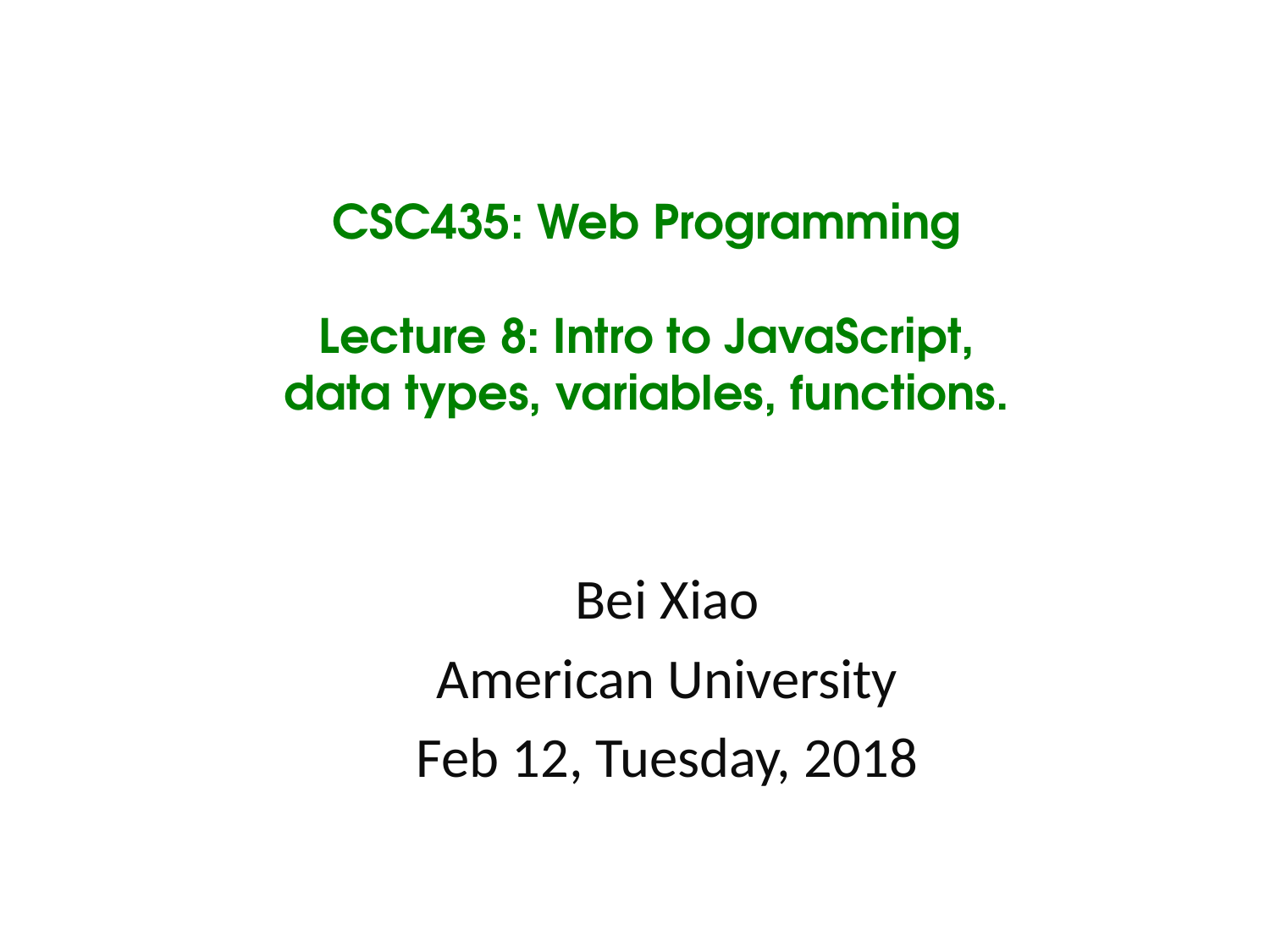

# CSC435: Web Programming Lecture 8: Intro to JavaScript, data types, variables, functions.
Bei Xiao
American University
Feb 12, Tuesday, 2018